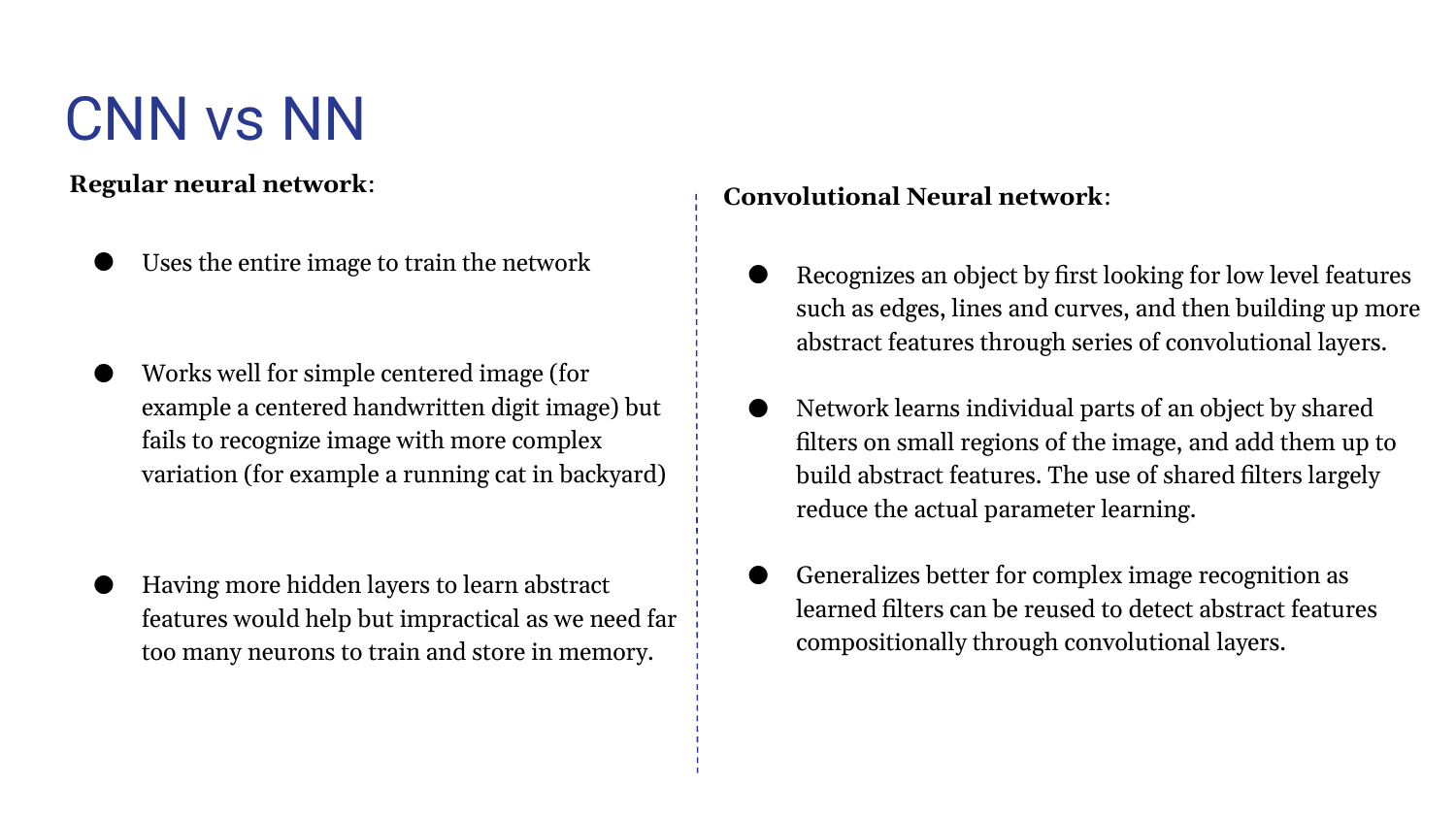

# CNN vs NN
Regular neural network:
Uses the entire image to train the network
Works well for simple centered image (for example a centered handwritten digit image) but fails to recognize image with more complex variation (for example a running cat in backyard)
Having more hidden layers to learn abstract features would help but impractical as we need far too many neurons to train and store in memory.

Convolutional Neural network:
Recognizes an object by first looking for low level features such as edges, lines and curves, and then building up more abstract features through series of convolutional layers.
Network learns individual parts of an object by shared filters on small regions of the image, and add them up to build abstract features. The use of shared filters largely reduce the actual parameter learning.
Generalizes better for complex image recognition as learned filters can be reused to detect abstract features compositionally through convolutional layers.